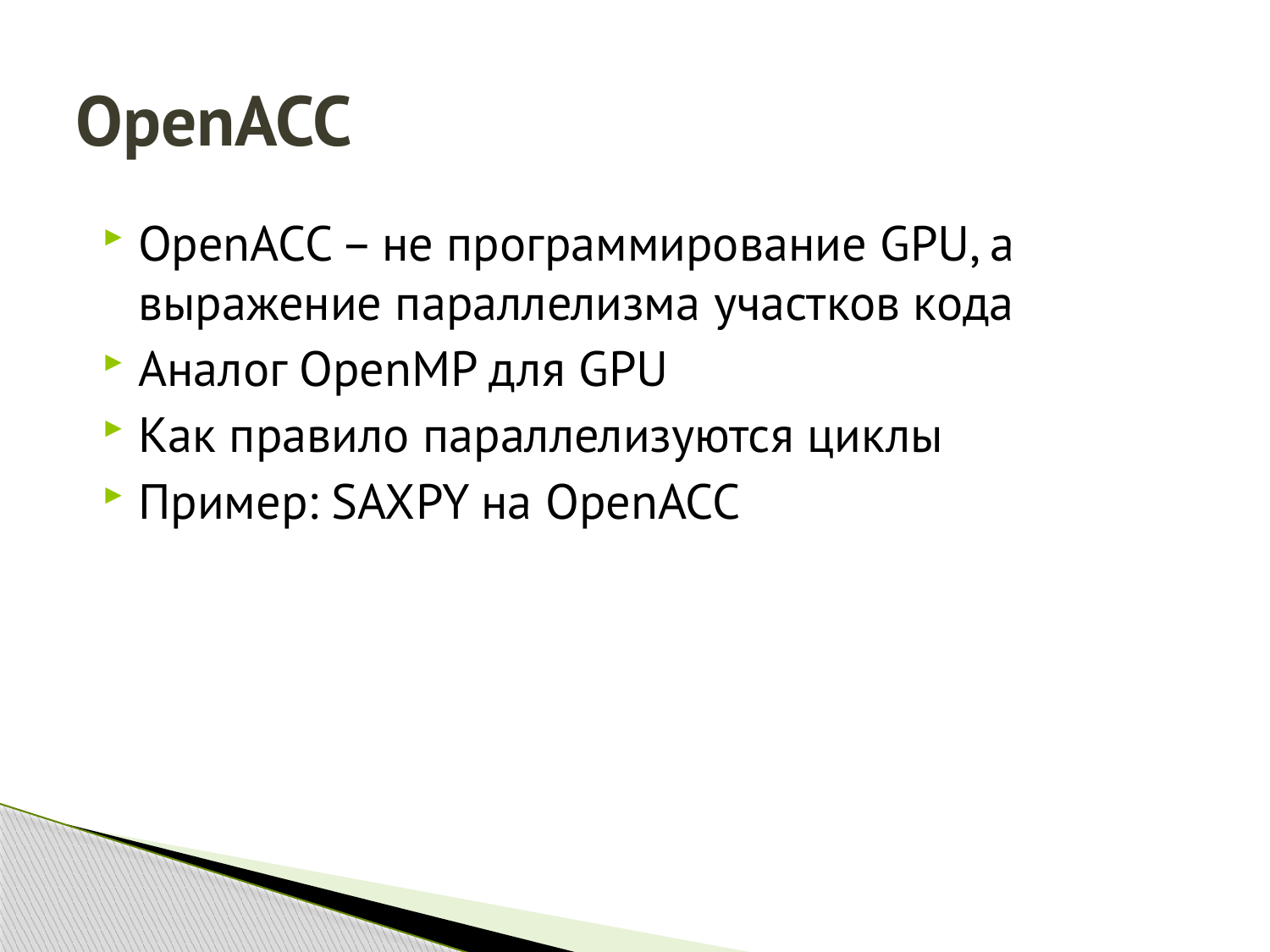

# OpenACC
OpenACC – не программирование GPU, а выражение параллелизма участков кода
Аналог OpenMP для GPU
Как правило параллелизуются циклы
Пример: SAXPY на OpenACC